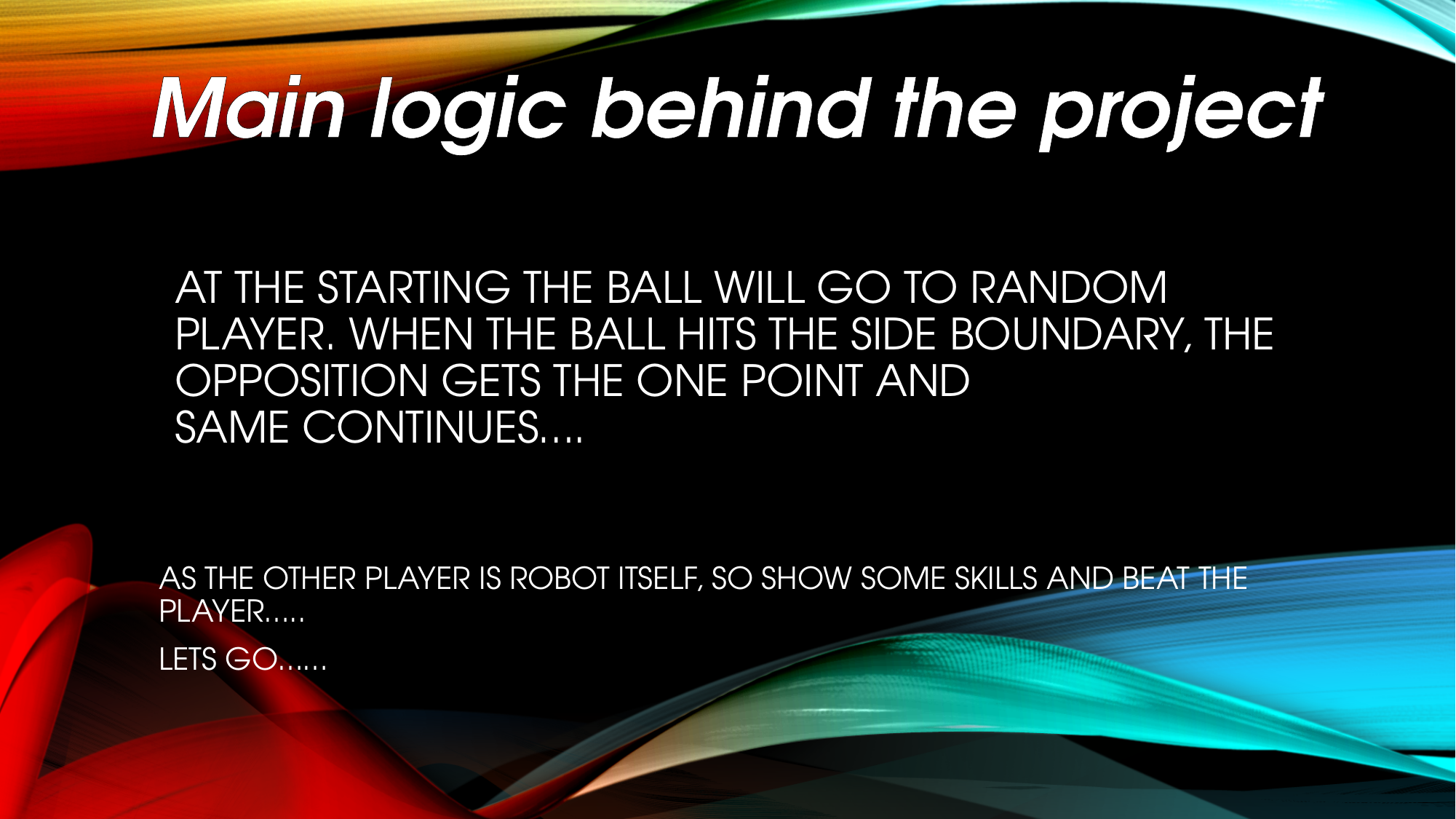

Main logic behind the project
# AT THE STARTING THE BALL WILL GO TO RANDOM PLAYER. WHEN THE BALL HITS THE SIDE BOUNDARY, THE OPPoSITION GETS THE ONE POINT AND SAME CONTINUES….
AS THE OTHER PLAYER IS ROBOT ITSELF, SO SHOW SOME SKILLS AND BEAT THE PLAYER…..
LETS GO……